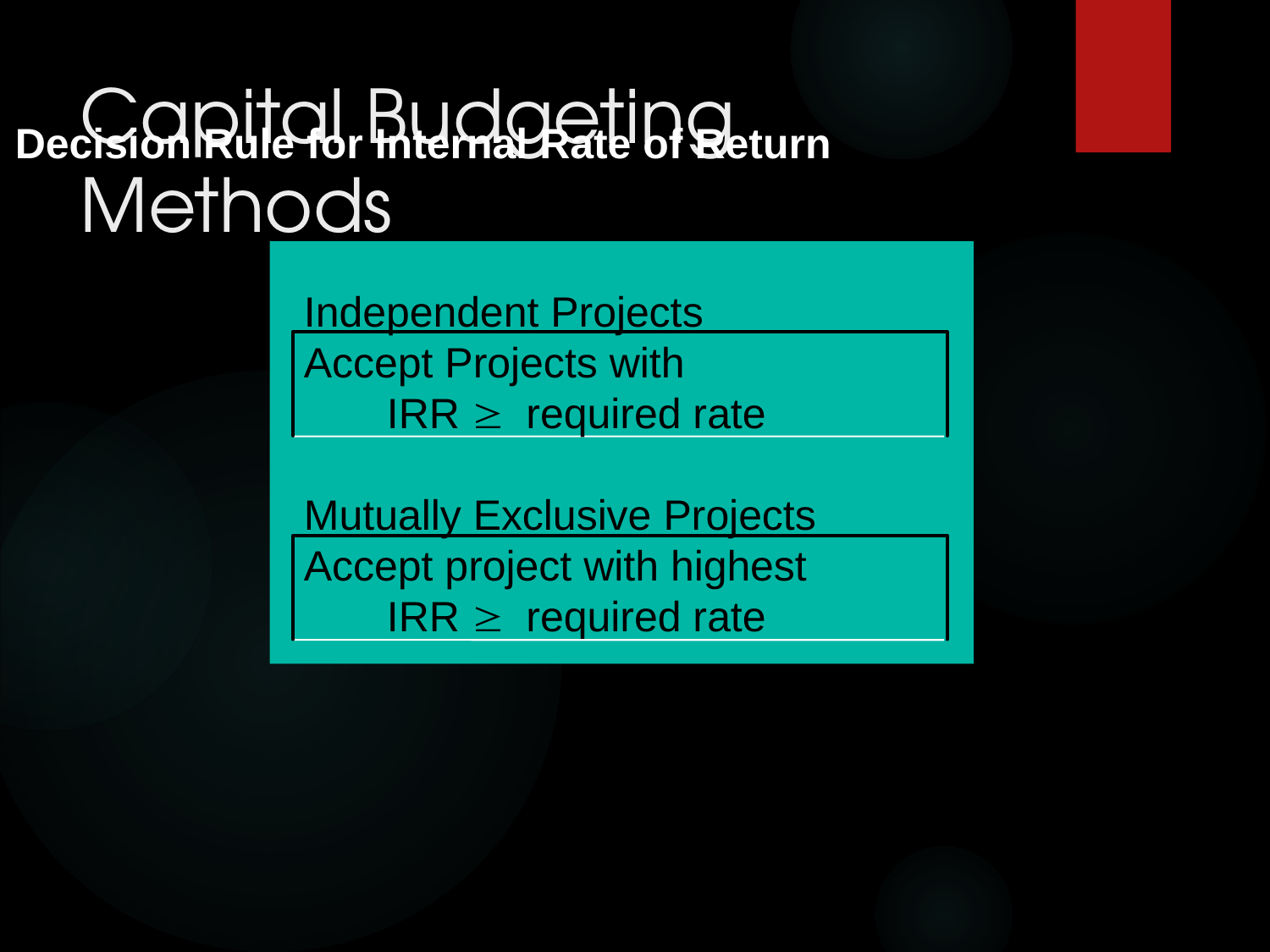

# Capital Budgeting Methods
Decision Rule for Internal Rate of Return

Independent Projects
Accept Projects with
	       IRR ≥ required rate

Mutually Exclusive Projects
Accept project with highest
       IRR ≥ required rate